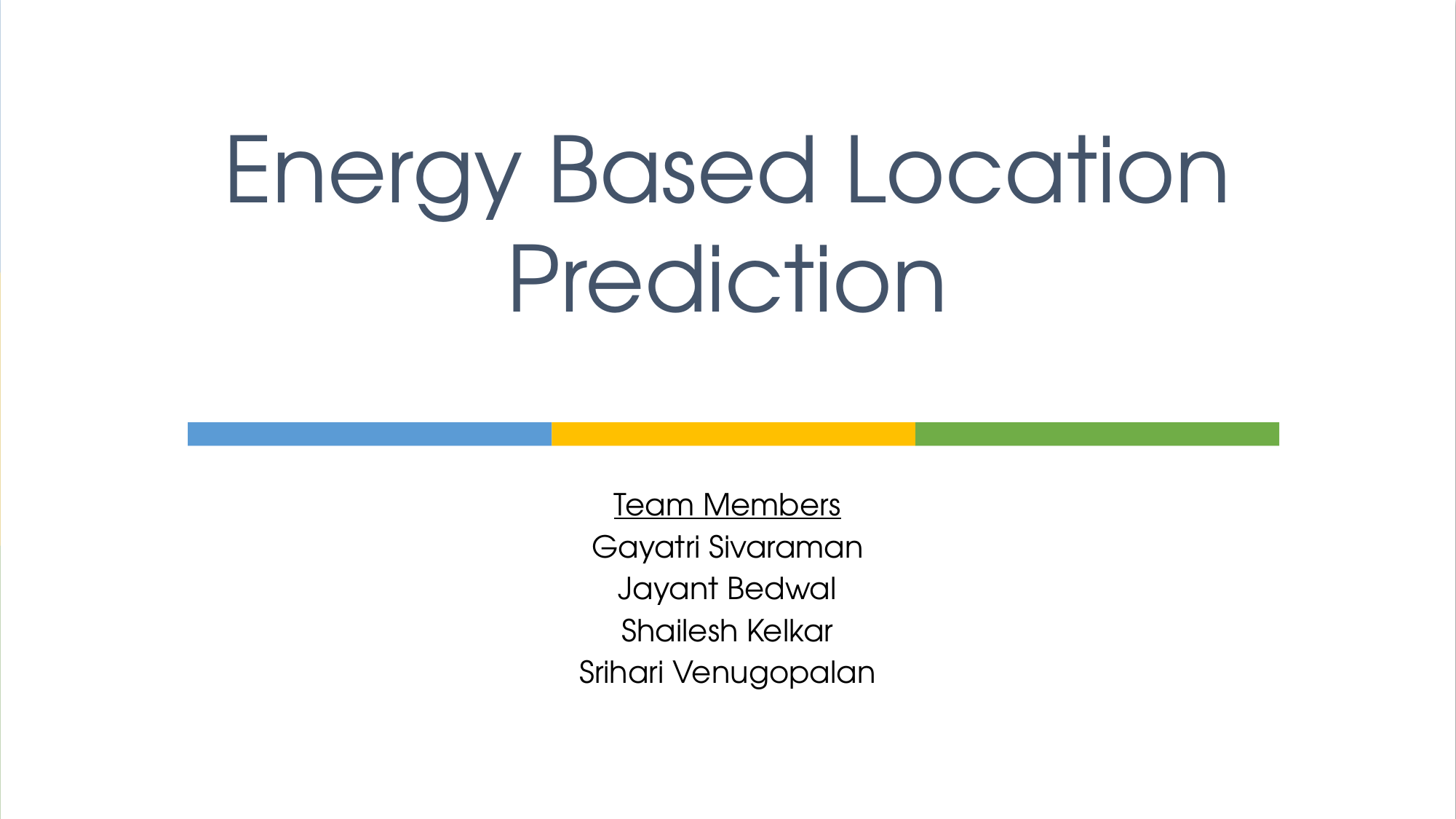

# Energy Based Location Prediction
Team Members
Gayatri Sivaraman
Jayant Bedwal
Shailesh Kelkar
Srihari Venugopalan